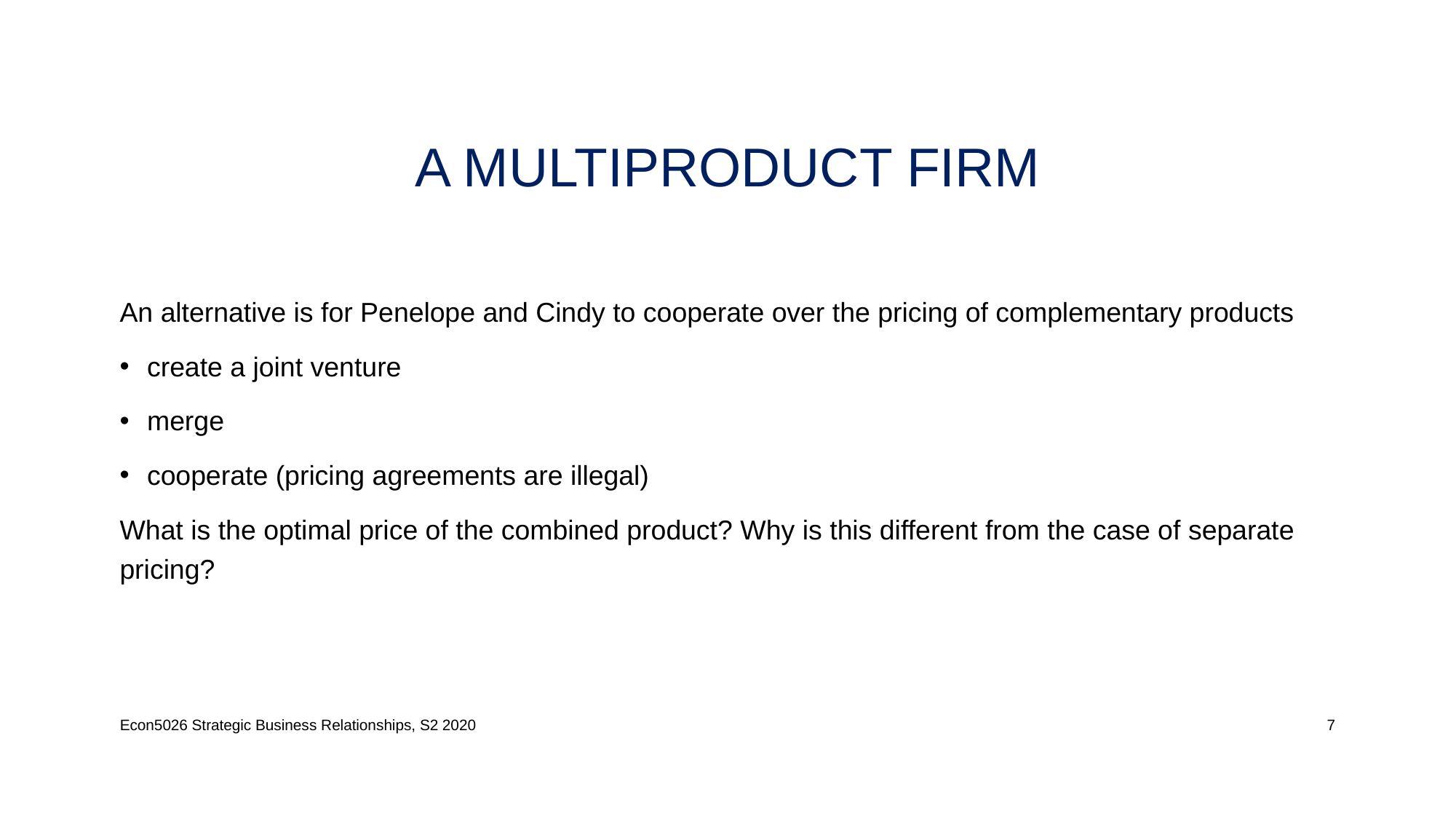

# A Multiproduct firm
An alternative is for Penelope and Cindy to cooperate over the pricing of complementary products
create a joint venture
merge
cooperate (pricing agreements are illegal)
What is the optimal price of the combined product? Why is this different from the case of separate pricing?
Econ5026 Strategic Business Relationships, S2 2020
7